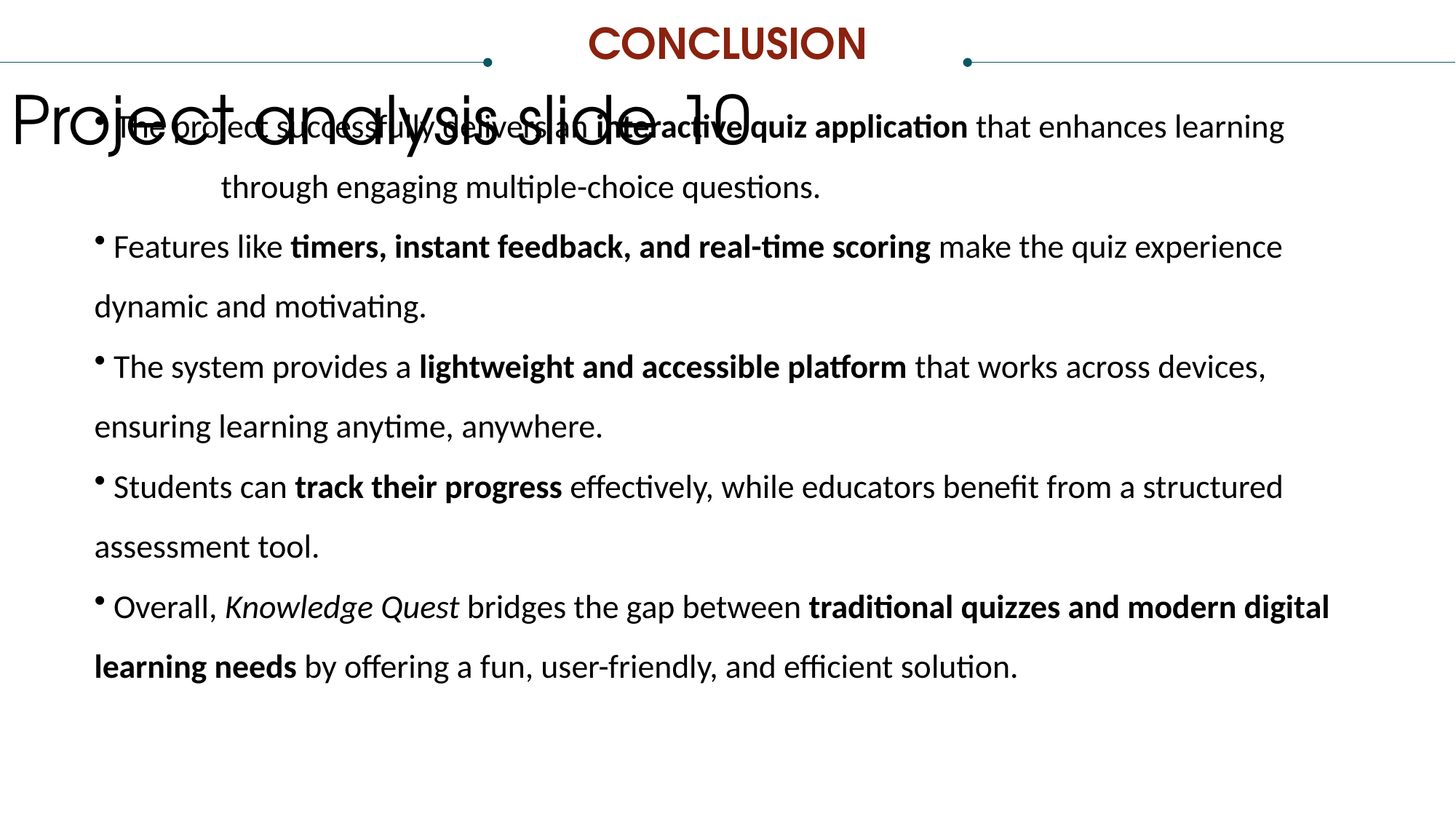

CONCLUSION
Project analysis slide 10
 The project successfully delivers an interactive quiz application that enhances learning                            through engaging multiple-choice questions.
 Features like timers, instant feedback, and real-time scoring make the quiz experience dynamic and motivating.
 The system provides a lightweight and accessible platform that works across devices, ensuring learning anytime, anywhere.
 Students can track their progress effectively, while educators benefit from a structured assessment tool.
 Overall, Knowledge Quest bridges the gap between traditional quizzes and modern digital learning needs by offering a fun, user-friendly, and efficient solution.